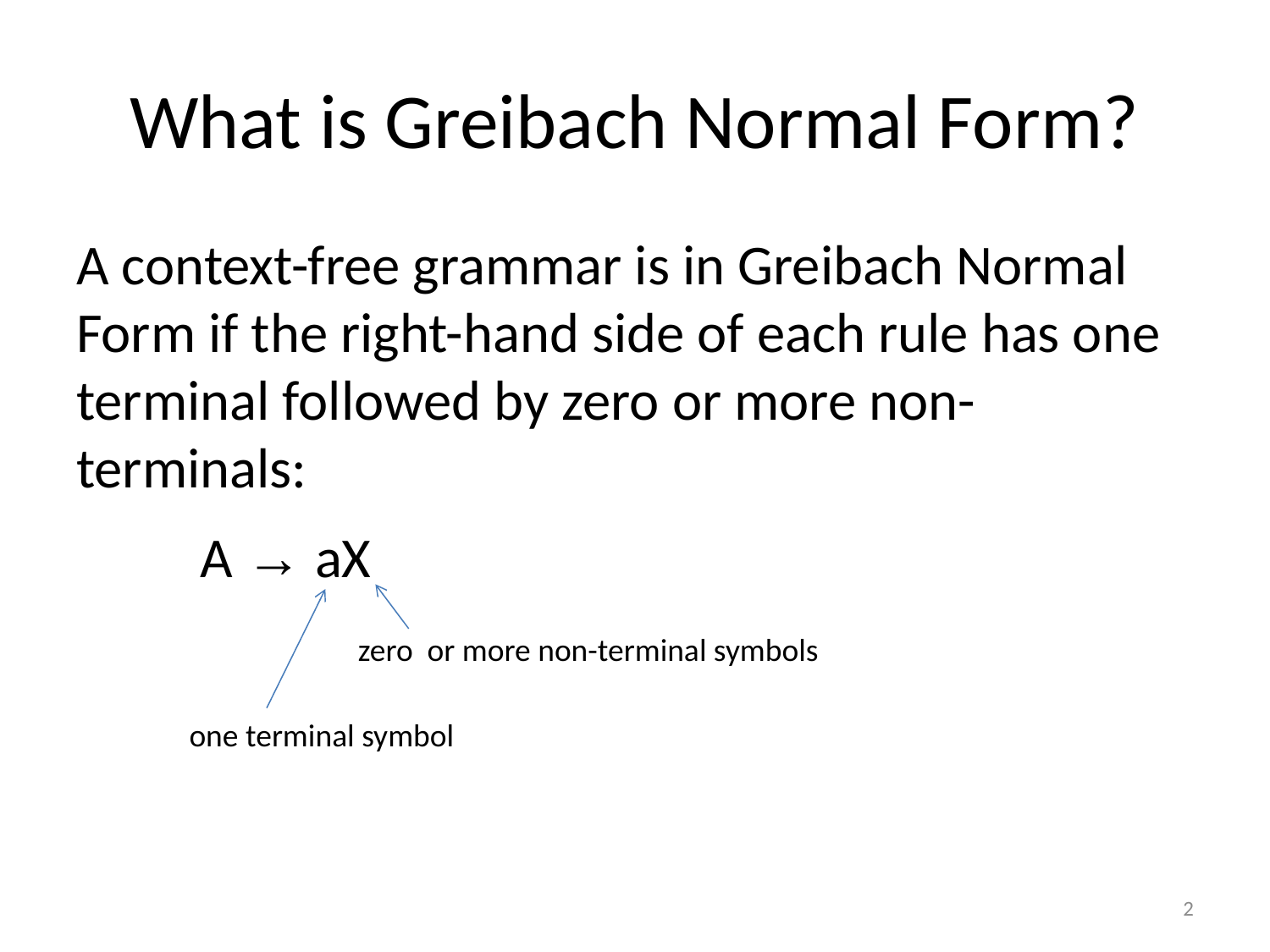

# What is Greibach Normal Form?
A context-free grammar is in Greibach Normal Form if the right-hand side of each rule has one terminal followed by zero or more non-terminals:
A → aX
zero  or more non-terminal symbols
one terminal symbol
2